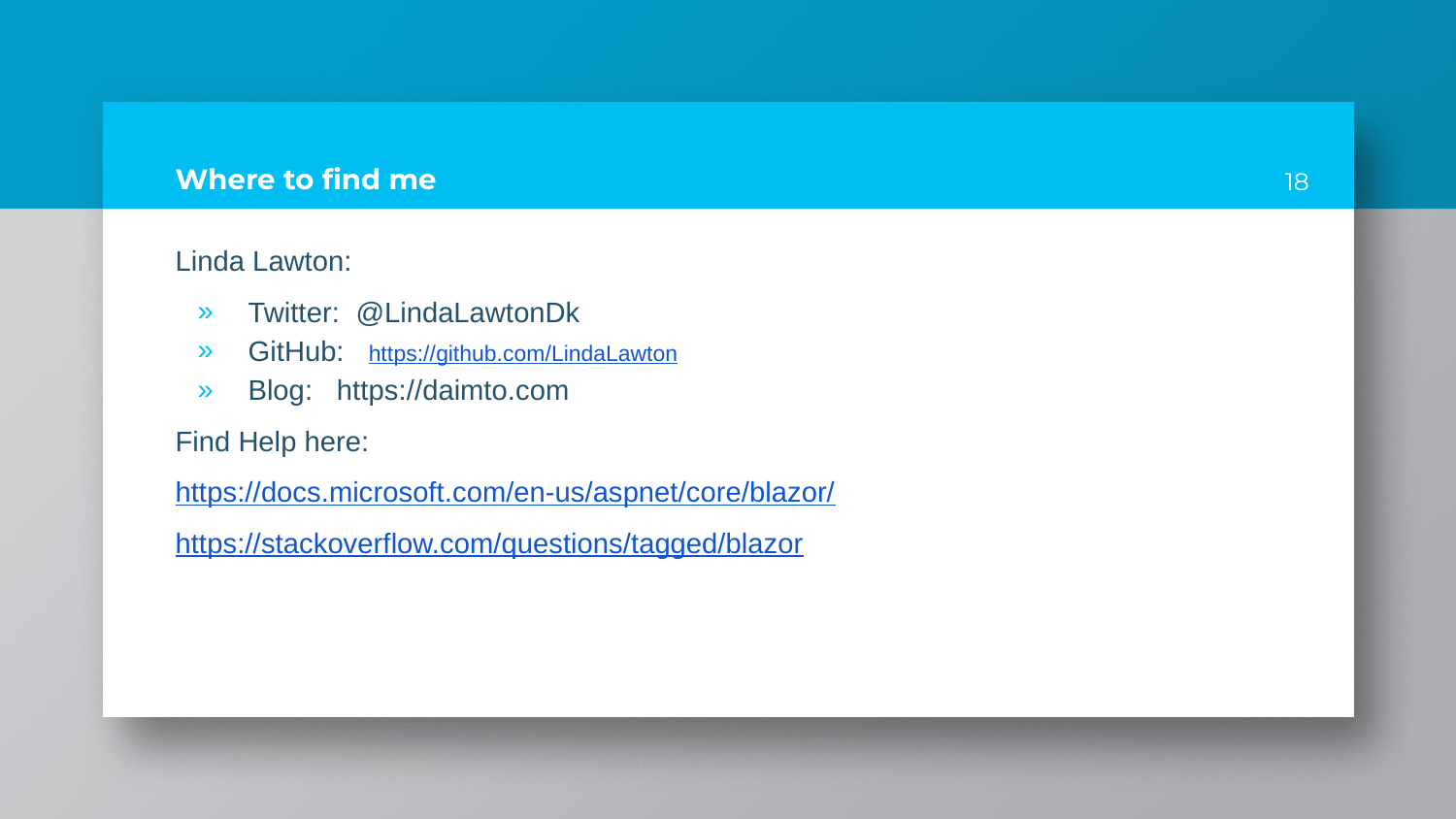

# Where to find me
18
Linda Lawton:
Twitter:  @LindaLawtonDk
GitHub:   https://github.com/LindaLawton
Blog:   https://daimto.com
Find Help here:
https://docs.microsoft.com/en-us/aspnet/core/blazor/
https://stackoverflow.com/questions/tagged/blazor